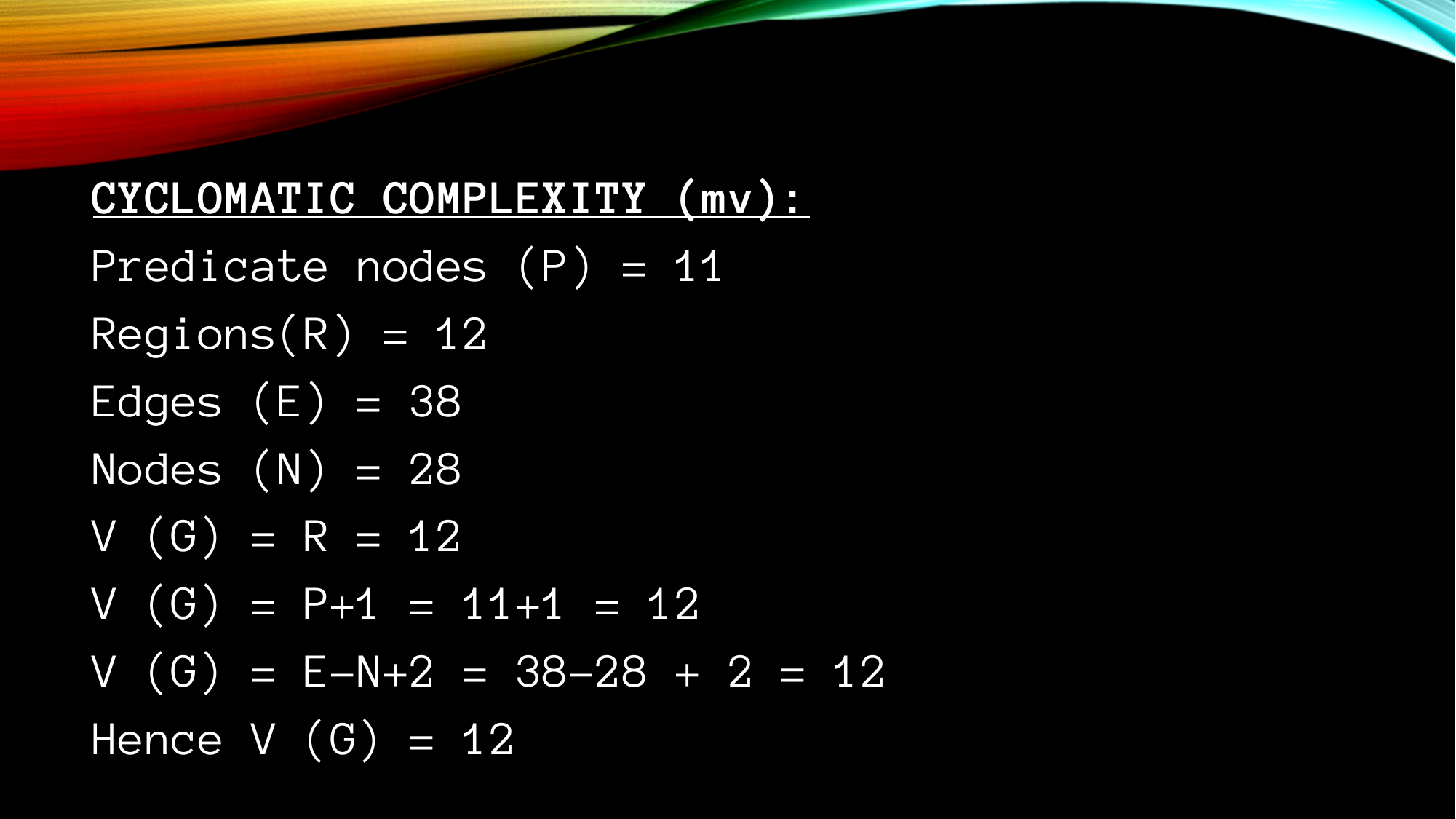

CYCLOMATIC COMPLEXITY (mv):
Predicate nodes (P) = 11
Regions(R) = 12
Edges (E) = 38
Nodes (N) = 28
V (G) = R = 12
V (G) = P+1 = 11+1 = 12
V (G) = E-N+2 = 38-28 + 2 = 12
Hence V (G) = 12